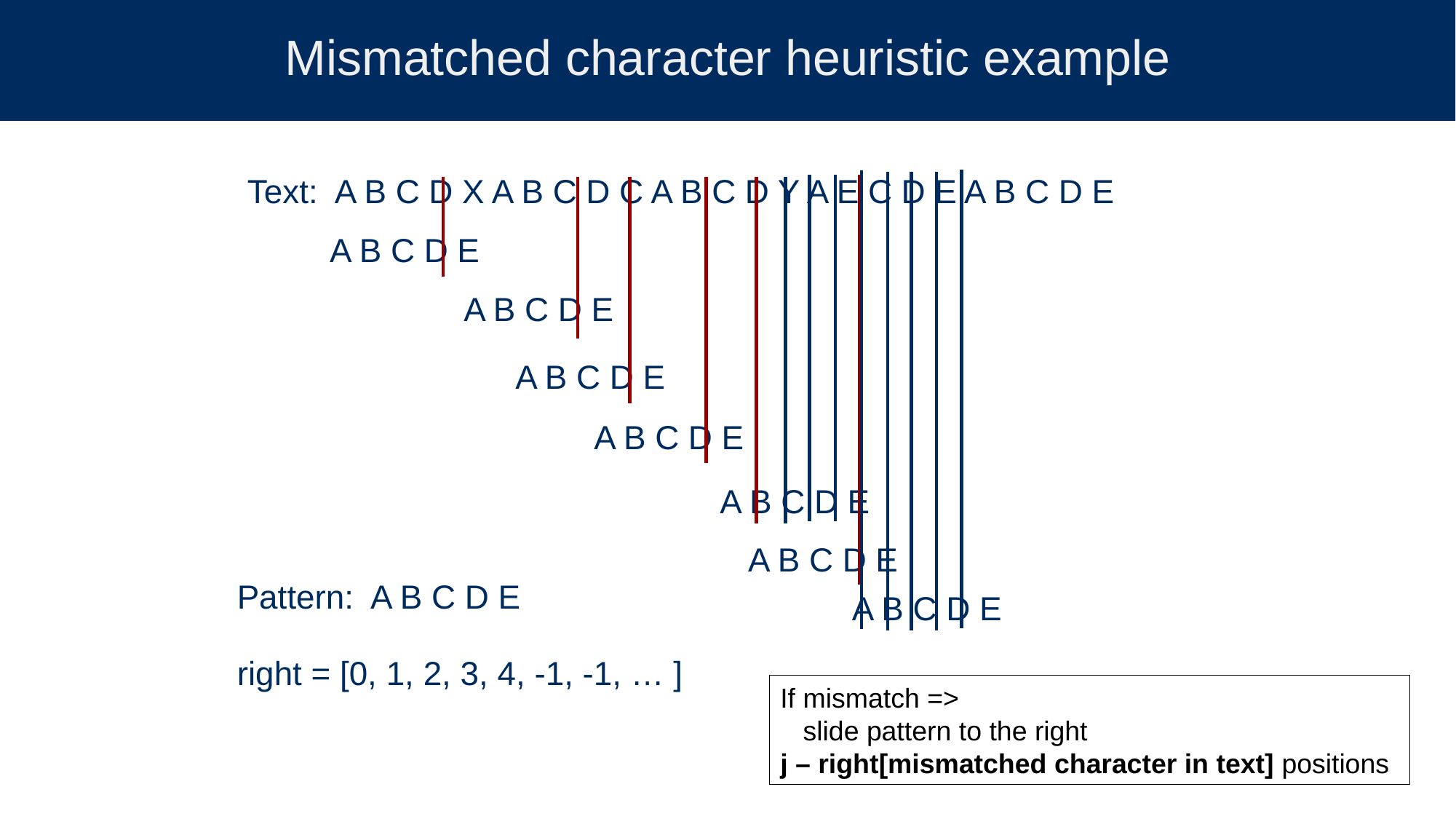

# Mismatched character heuristic example
Text:  A B C D X A B C D C A B C D Y A E C D E A B C D E
A B C D E
A B C D E
A B C D E
A B C D E
A B C D E
A B C D E
Pattern:  A B C D E
A B C D E
right = [0, 1, 2, 3, 4, -1, -1, … ]
If mismatch =>
   slide pattern to the right
j – right[mismatched character in text] positions